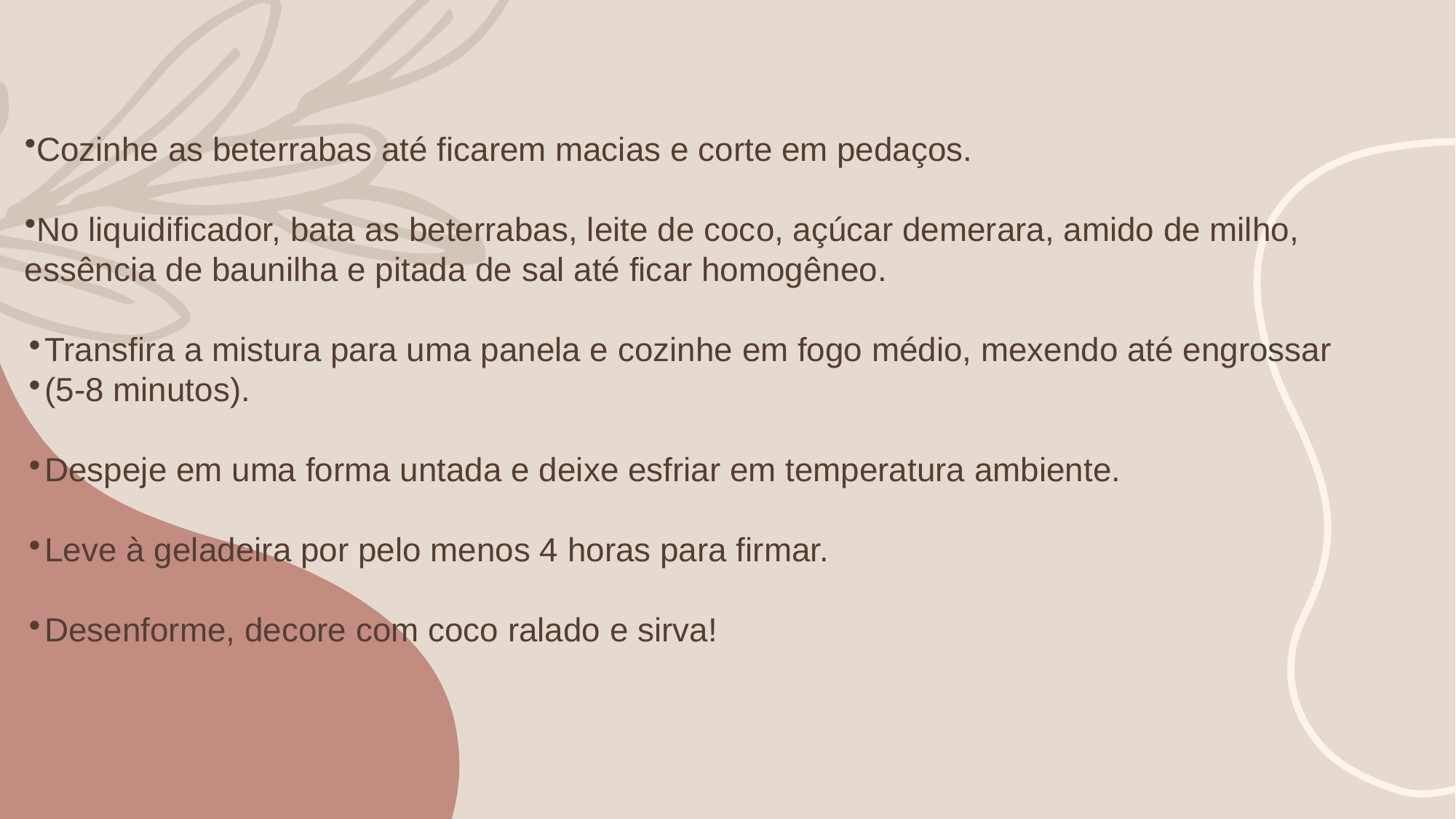

Cozinhe as beterrabas até ficarem macias e corte em pedaços.

No liquidificador, bata as beterrabas, leite de coco, açúcar demerara, amido de milho,
essência de baunilha e pitada de sal até ficar homogêneo.

Transfira a mistura para uma panela e cozinhe em fogo médio, mexendo até engrossar
(5-8 minutos).

Despeje em uma forma untada e deixe esfriar em temperatura ambiente.

Leve à geladeira por pelo menos 4 horas para firmar.

Desenforme, decore com coco ralado e sirva!